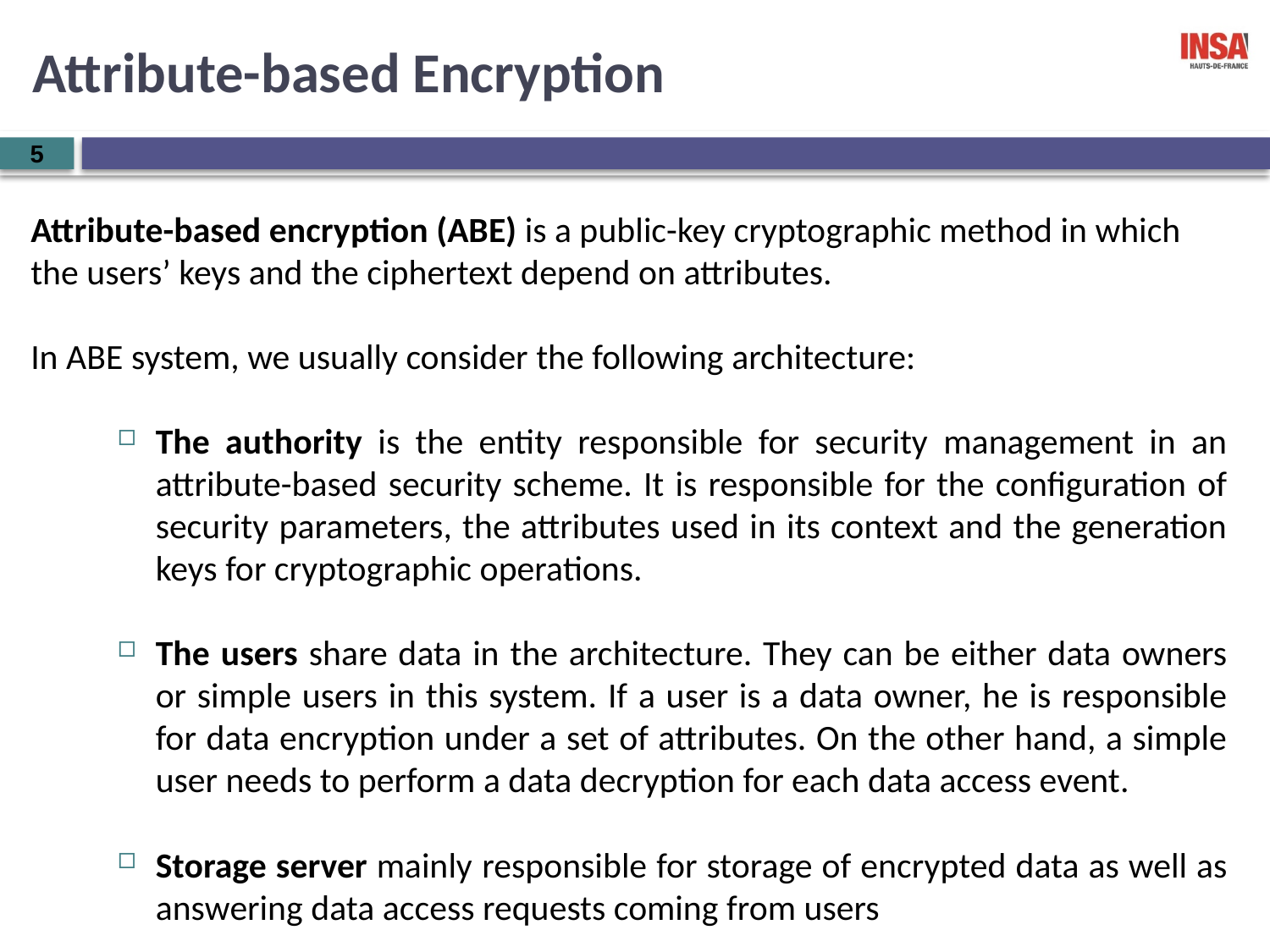

Attribute-based Encryption
5
Attribute-based encryption (ABE) is a public-key cryptographic method in which the users’ keys and the ciphertext depend on attributes.

In ABE system, we usually consider the following architecture:

The authority is the entity responsible for security management in an attribute-based security scheme. It is responsible for the configuration of security parameters, the attributes used in its context and the generation keys for cryptographic operations.

The users share data in the architecture. They can be either data owners or simple users in this system. If a user is a data owner, he is responsible for data encryption under a set of attributes. On the other hand, a simple user needs to perform a data decryption for each data access event.

Storage server mainly responsible for storage of encrypted data as well as answering data access requests coming from users